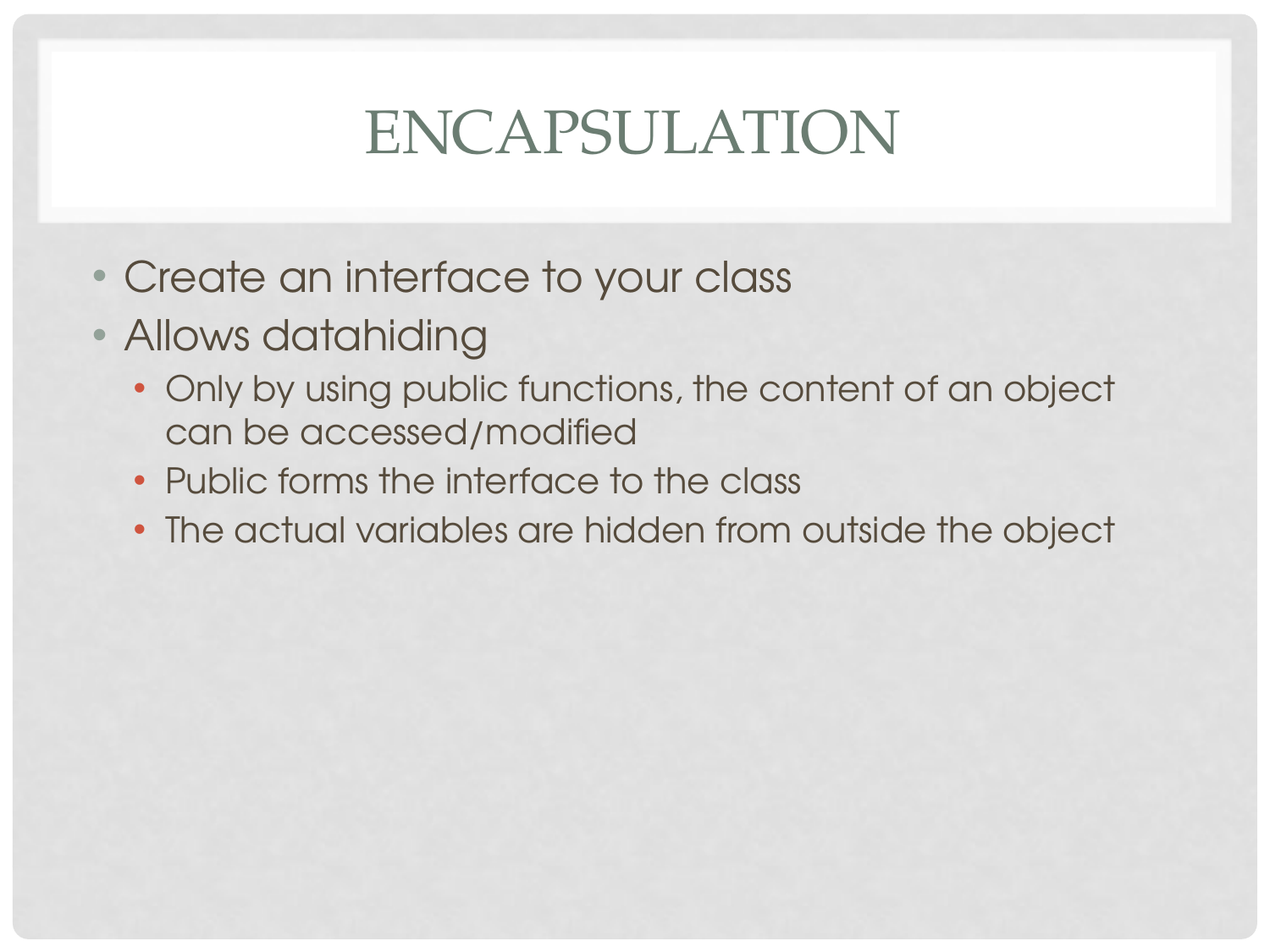

# Encapsulation
Create an interface to your class
Allows datahiding
Only by using public functions, the content of an object can be accessed/modified
Public forms the interface to the class
The actual variables are hidden from outside the object